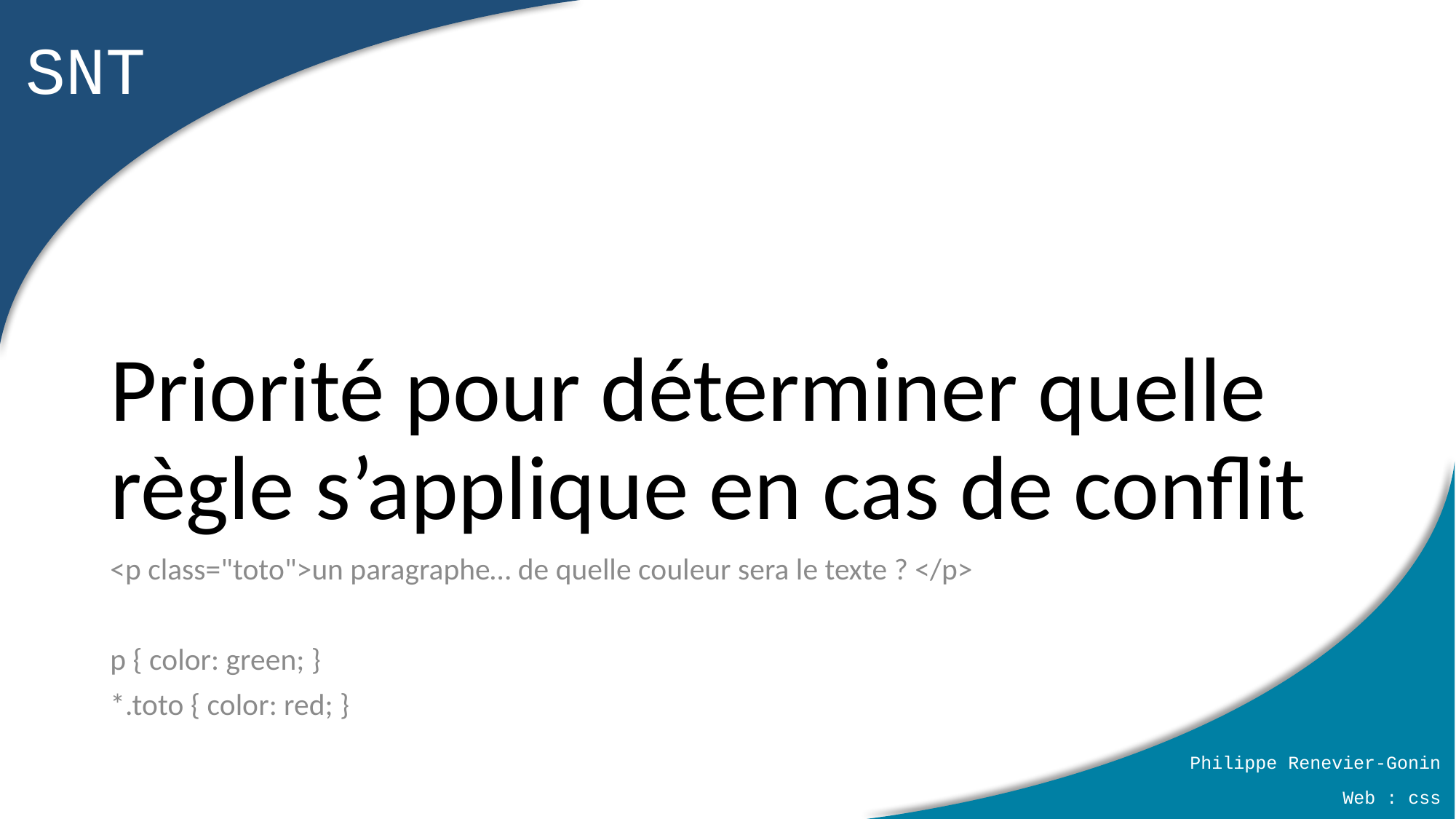

# Priorité pour déterminer quelle règle s’applique en cas de conflit
<p class="toto">un paragraphe… de quelle couleur sera le texte ? </p>

p { color: green; }
*.toto { color: red; }